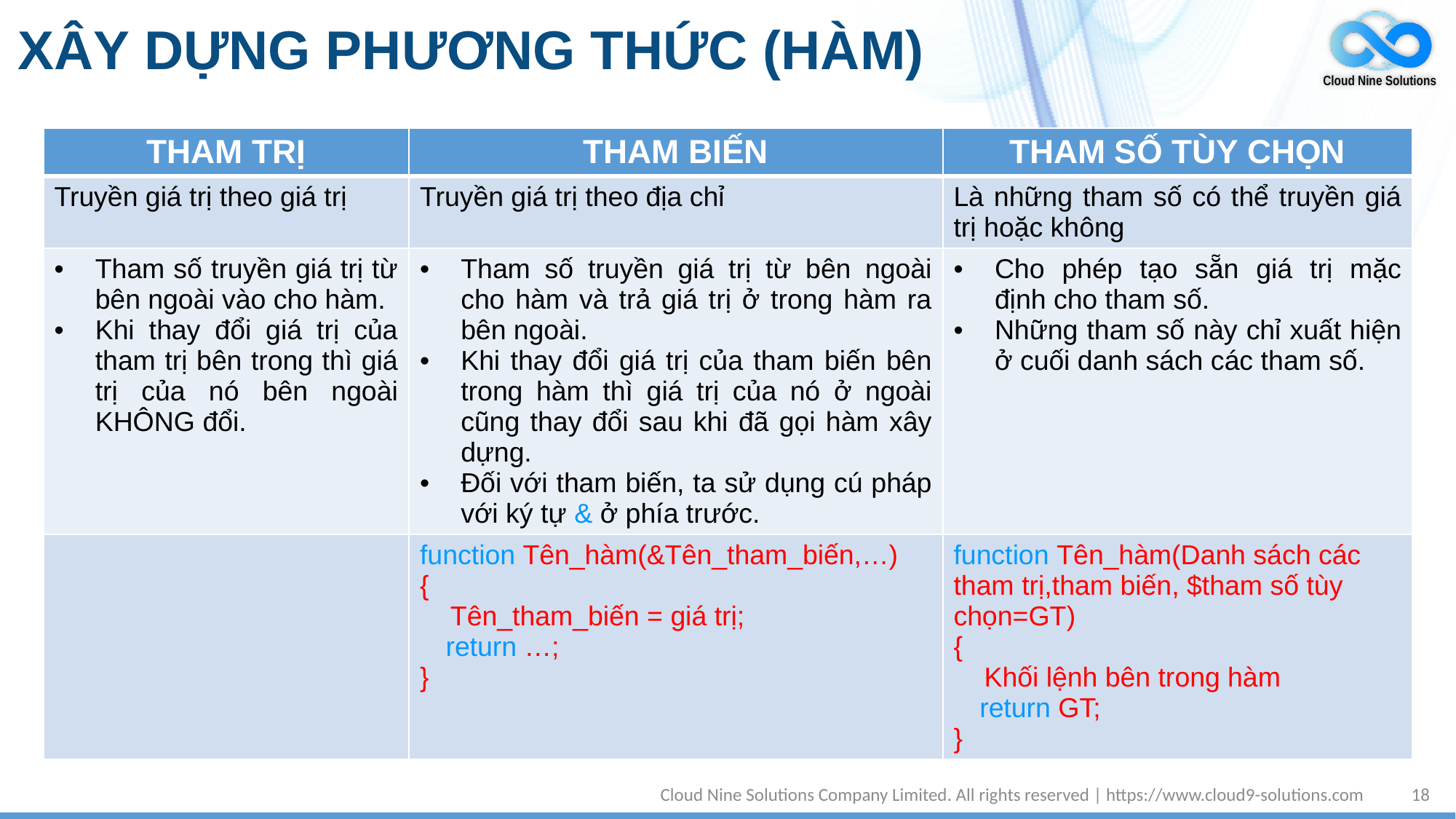

# XÂY DỰNG PHƯƠNG THỨC (HÀM)
| THAM TRỊ | THAM BIẾN | THAM SỐ TÙY CHỌN |
| --- | --- | --- |
| Truyền giá trị theo giá trị | Truyền giá trị theo địa chỉ | Là những tham số có thể truyền giá trị hoặc không |
| Tham số truyền giá trị từ bên ngoài vào cho hàm. Khi thay đổi giá trị của tham trị bên trong thì giá trị của nó bên ngoài KHÔNG đổi. | Tham số truyền giá trị từ bên ngoài cho hàm và trả giá trị ở trong hàm ra bên ngoài. Khi thay đổi giá trị của tham biến bên trong hàm thì giá trị của nó ở ngoài cũng thay đổi sau khi đã gọi hàm xây dựng. Đối với tham biến, ta sử dụng cú pháp với ký tự & ở phía trước. | Cho phép tạo sẵn giá trị mặc định cho tham số. Những tham số này chỉ xuất hiện ở cuối danh sách các tham số. |
|  | function Tên\_hàm(&Tên\_tham\_biến,…) { Tên\_tham\_biến = giá trị; return …; } | function Tên\_hàm(Danh sách các tham trị,tham biến, $tham số tùy chọn=GT) { Khối lệnh bên trong hàm return GT; } |
Cloud Nine Solutions Company Limited. All rights reserved | https://www.cloud9-solutions.com
18